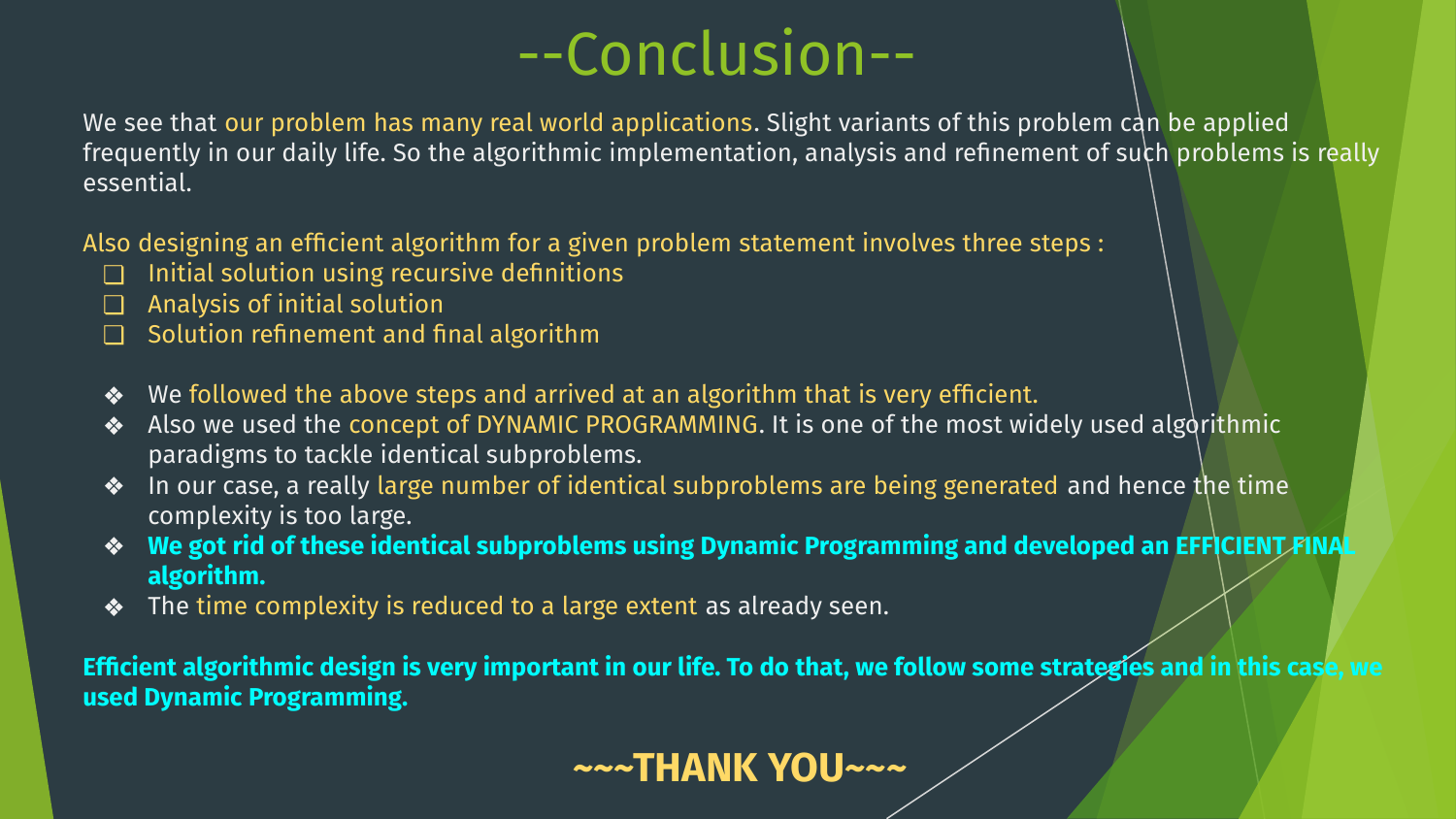

# --Conclusion--
We see that our problem has many real world applications. Slight variants of this problem can be applied frequently in our daily life. So the algorithmic implementation, analysis and refinement of such problems is really essential.

Also designing an efficient algorithm for a given problem statement involves three steps :
Initial solution using recursive definitions
Analysis of initial solution
Solution refinement and final algorithm

We followed the above steps and arrived at an algorithm that is very efficient.
Also we used the concept of DYNAMIC PROGRAMMING. It is one of the most widely used algorithmic paradigms to tackle identical subproblems.
In our case, a really large number of identical subproblems are being generated and hence the time complexity is too large.
We got rid of these identical subproblems using Dynamic Programming and developed an EFFICIENT FINAL algorithm.
The time complexity is reduced to a large extent as already seen.

Efficient algorithmic design is very important in our life. To do that, we follow some strategies and in this case, we used Dynamic Programming.

~~~THANK YOU~~~